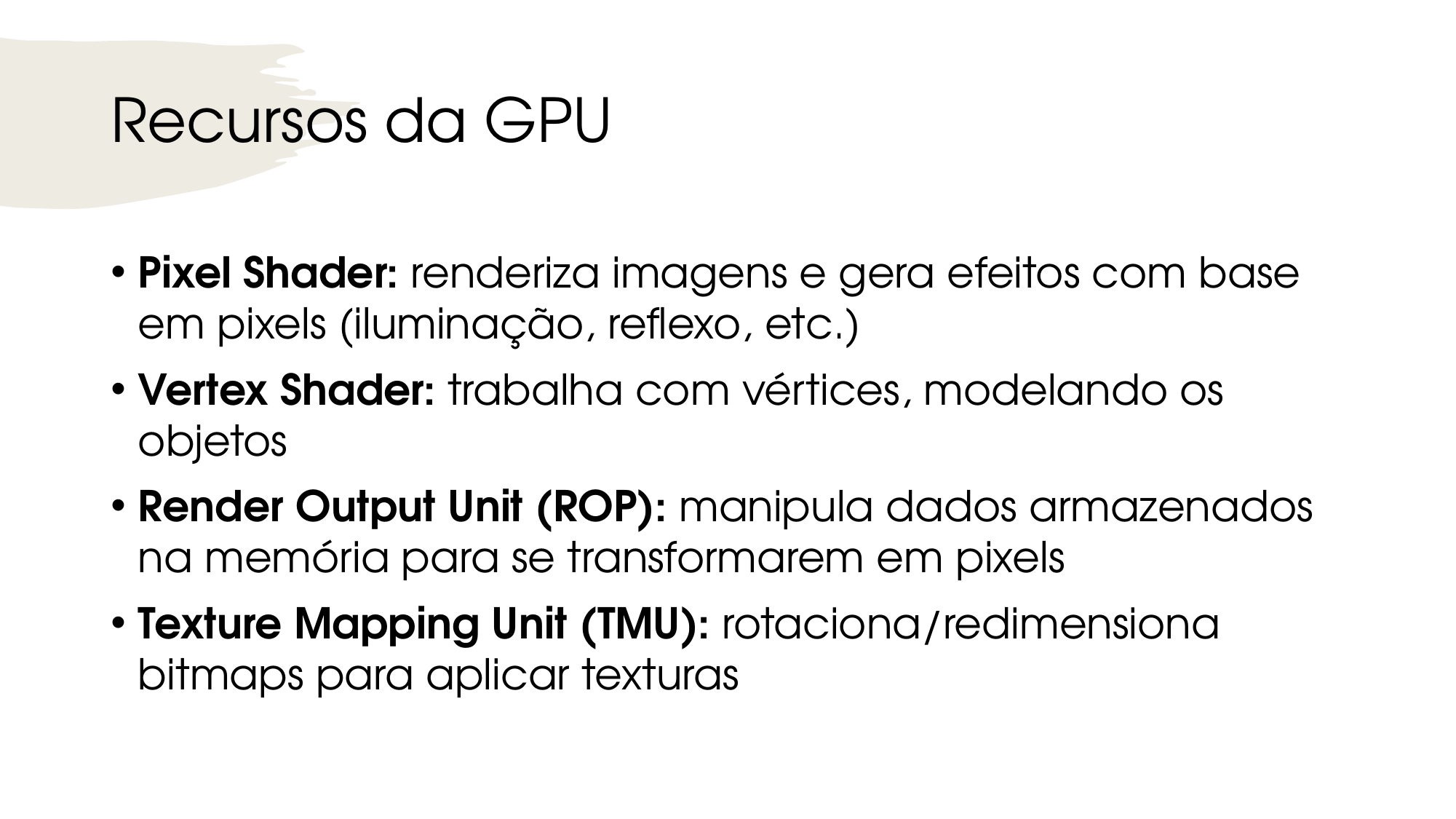

# Recursos da GPU
Pixel Shader: renderiza imagens e gera efeitos com base em pixels (iluminação, reflexo, etc.)
Vertex Shader: trabalha com vértices, modelando os objetos
Render Output Unit (ROP): manipula dados armazenados na memória para se transformarem em pixels
Texture Mapping Unit (TMU): rotaciona/redimensiona bitmaps para aplicar texturas